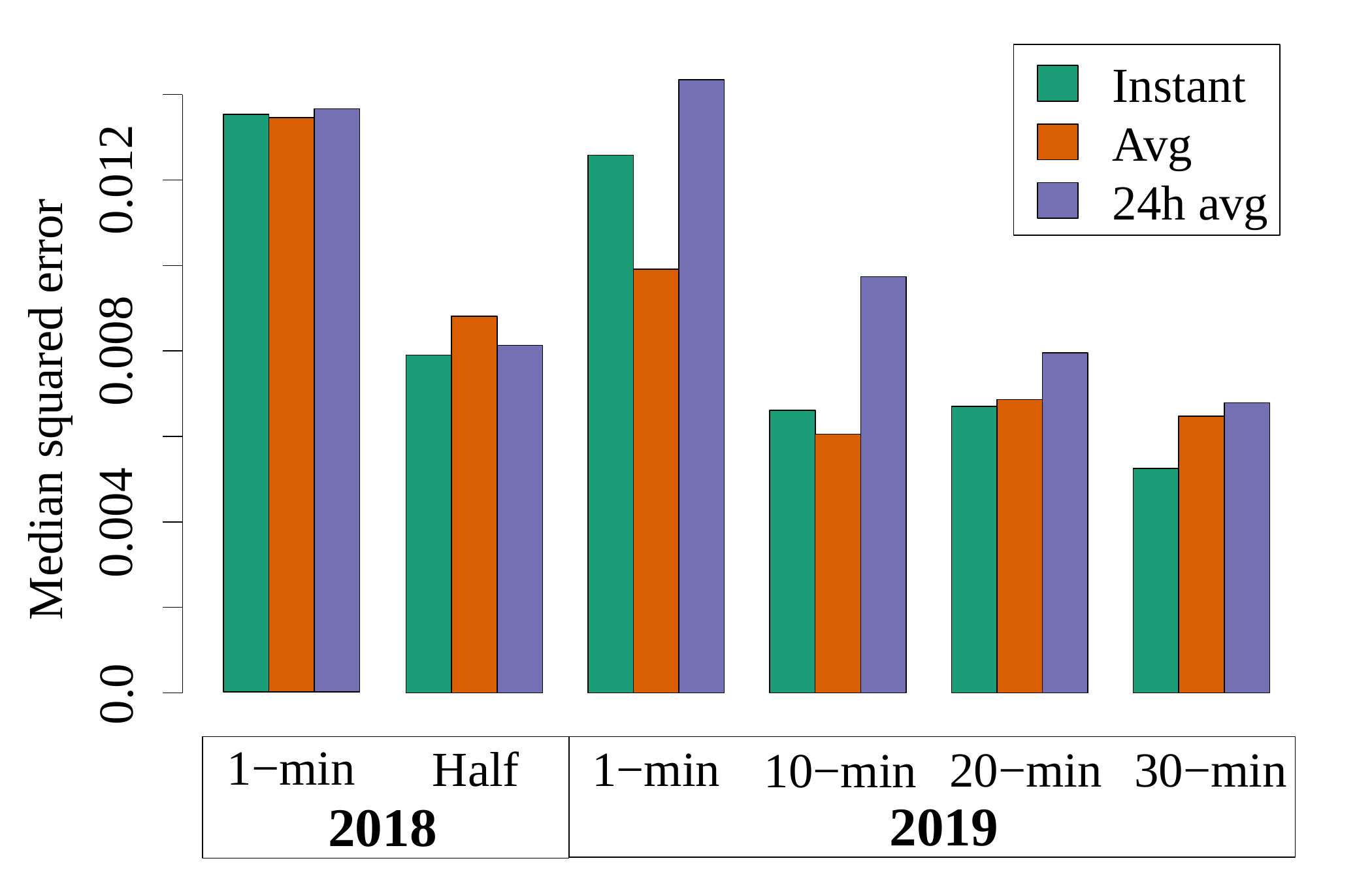

Instant  Avg
24h avg
Median squared error

0.012

0.008

0.004

0.0

1−min
Half
1−min
20−min
30−min
10−min

2019
# 2018